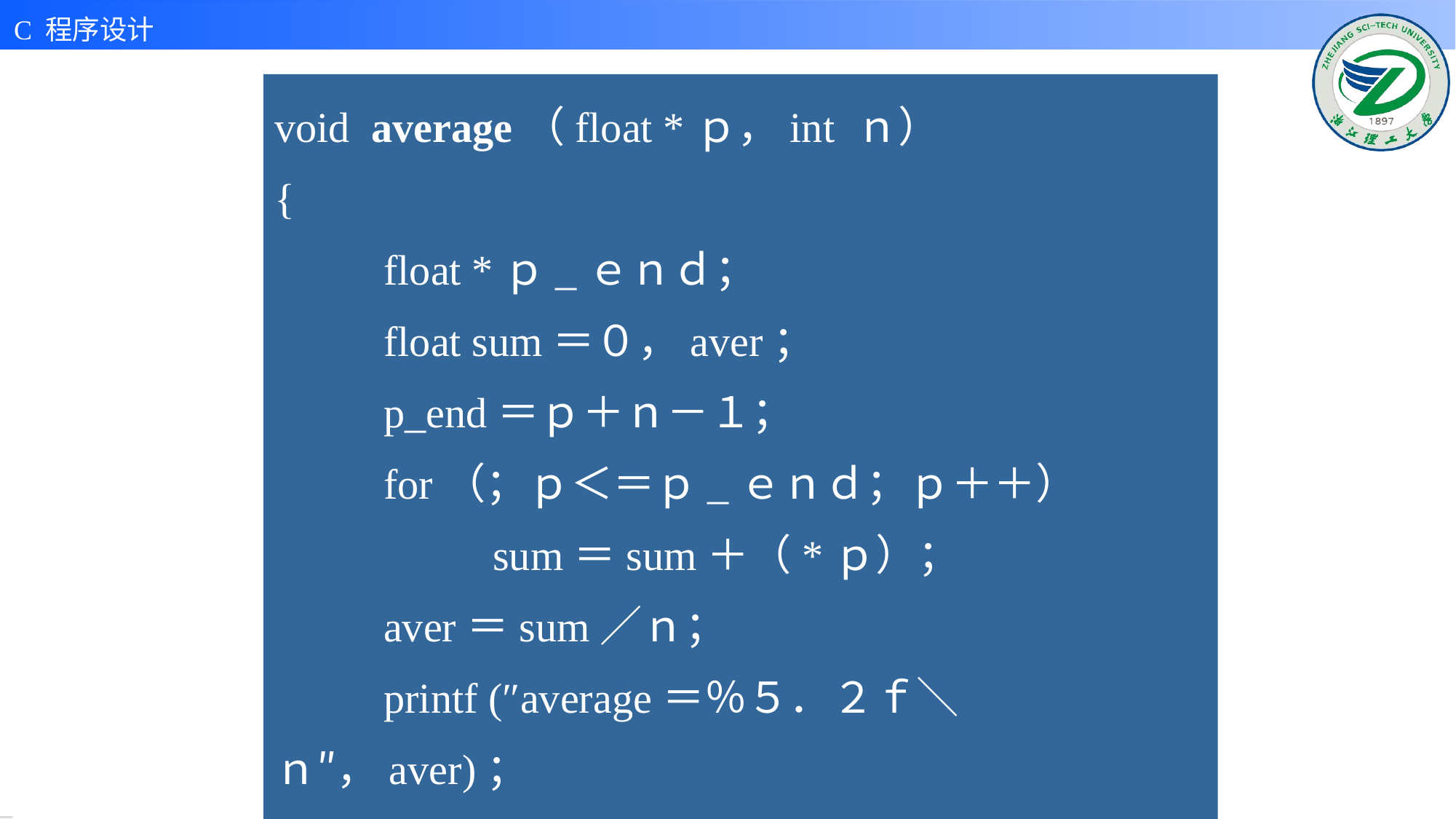

void  average（float *ｐ，int ｎ）
{
	float *ｐ_ｅｎｄ；
   	float sum＝０，aver；
  	p_end＝ｐ＋ｎ－１；
  	for（；ｐ＜＝ｐ_ｅｎｄ；ｐ＋＋）
  		sum＝sum＋（*ｐ）；
   	aver＝sum／ｎ；
  	printf (″average＝％５．２ｆ＼ｎ″，aver)；
｝